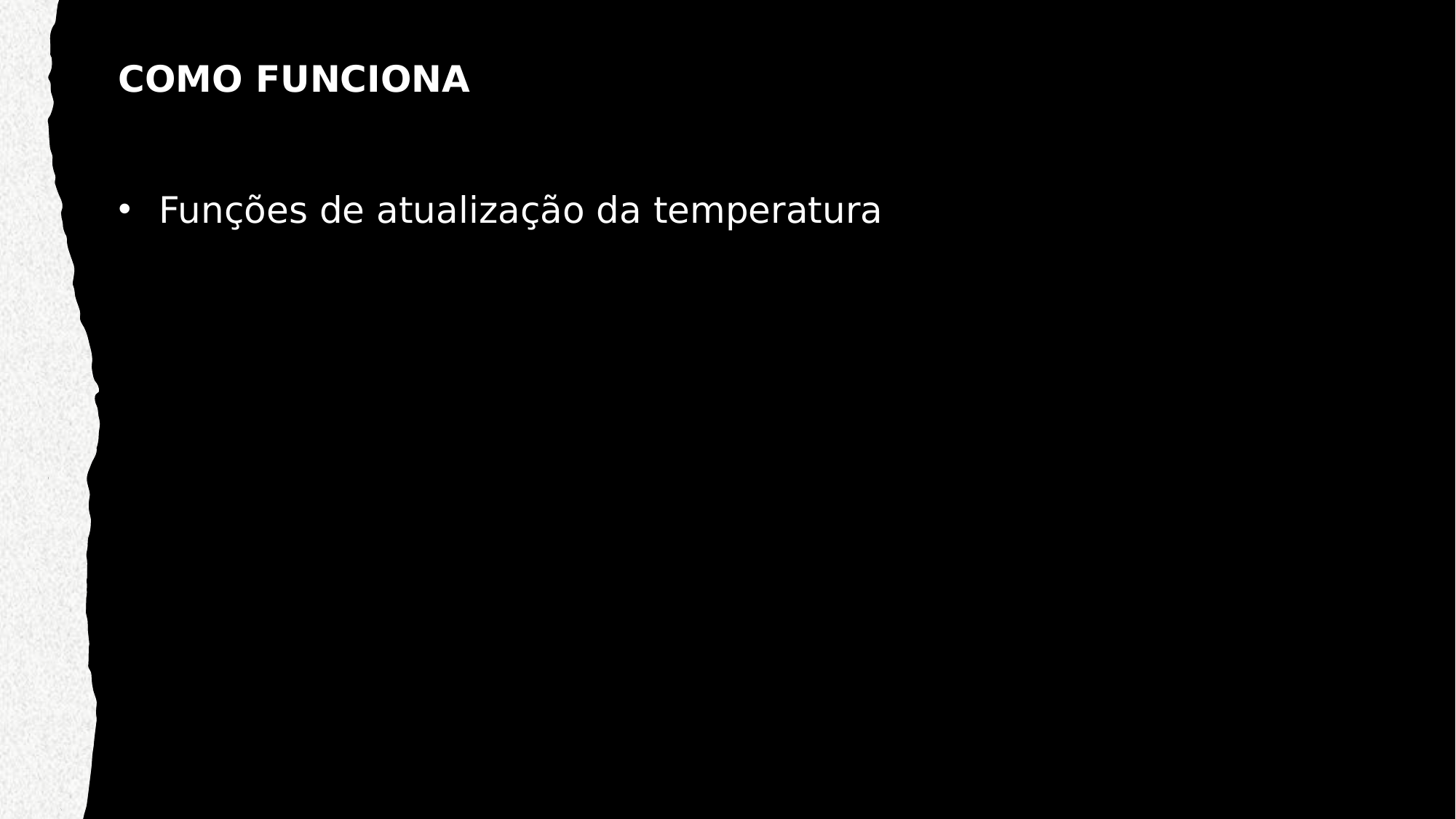

COMO FUNCIONA

Funções de atualização da temperatura